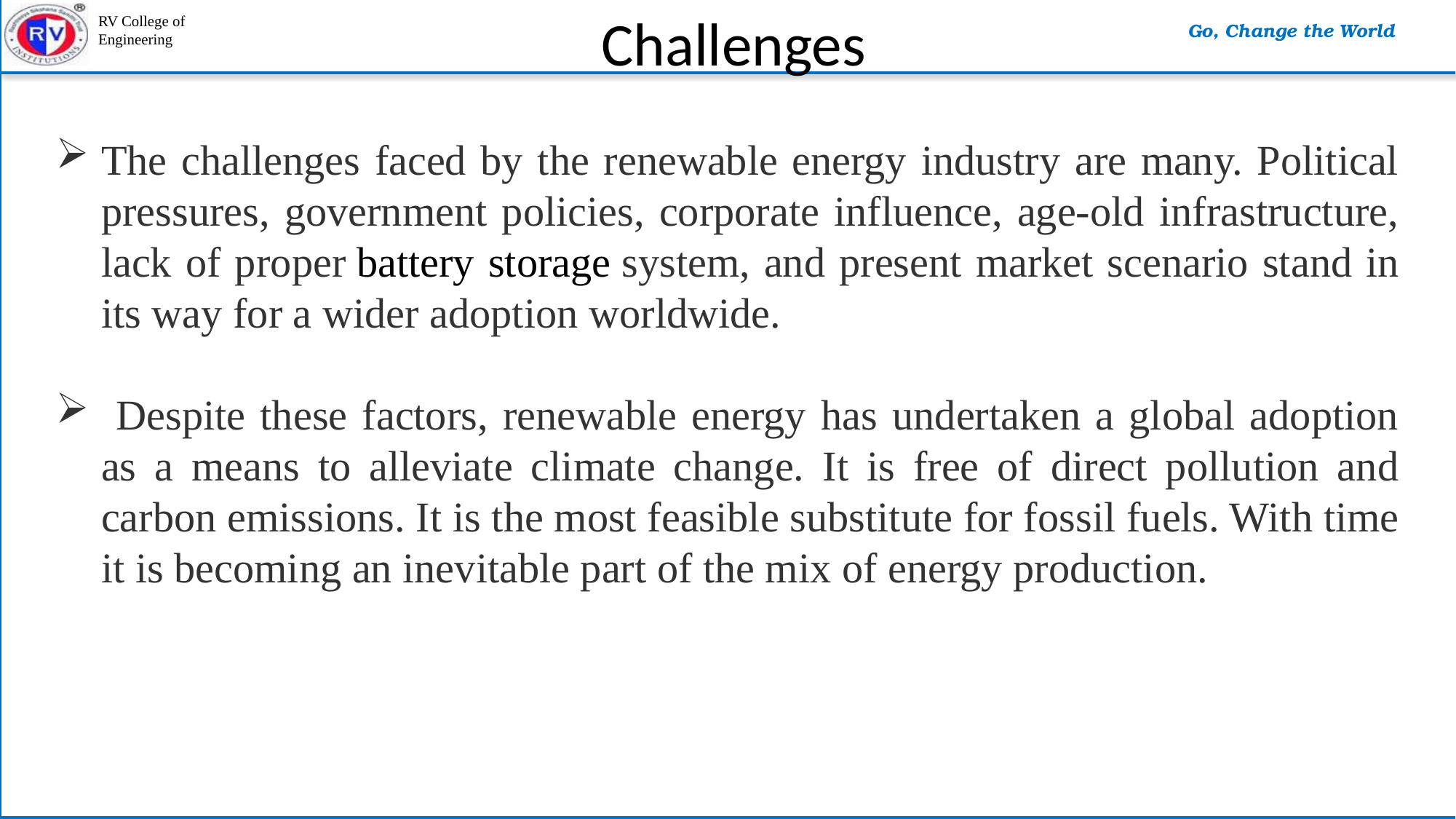

Challenges
The challenges faced by the renewable energy industry are many. Political pressures, government policies, corporate influence, age-old infrastructure, lack of proper battery storage system, and present market scenario stand in its way for a wider adoption worldwide.

 Despite these factors, renewable energy has undertaken a global adoption as a means to alleviate climate change. It is free of direct pollution and carbon emissions. It is the most feasible substitute for fossil fuels. With time it is becoming an inevitable part of the mix of energy production.